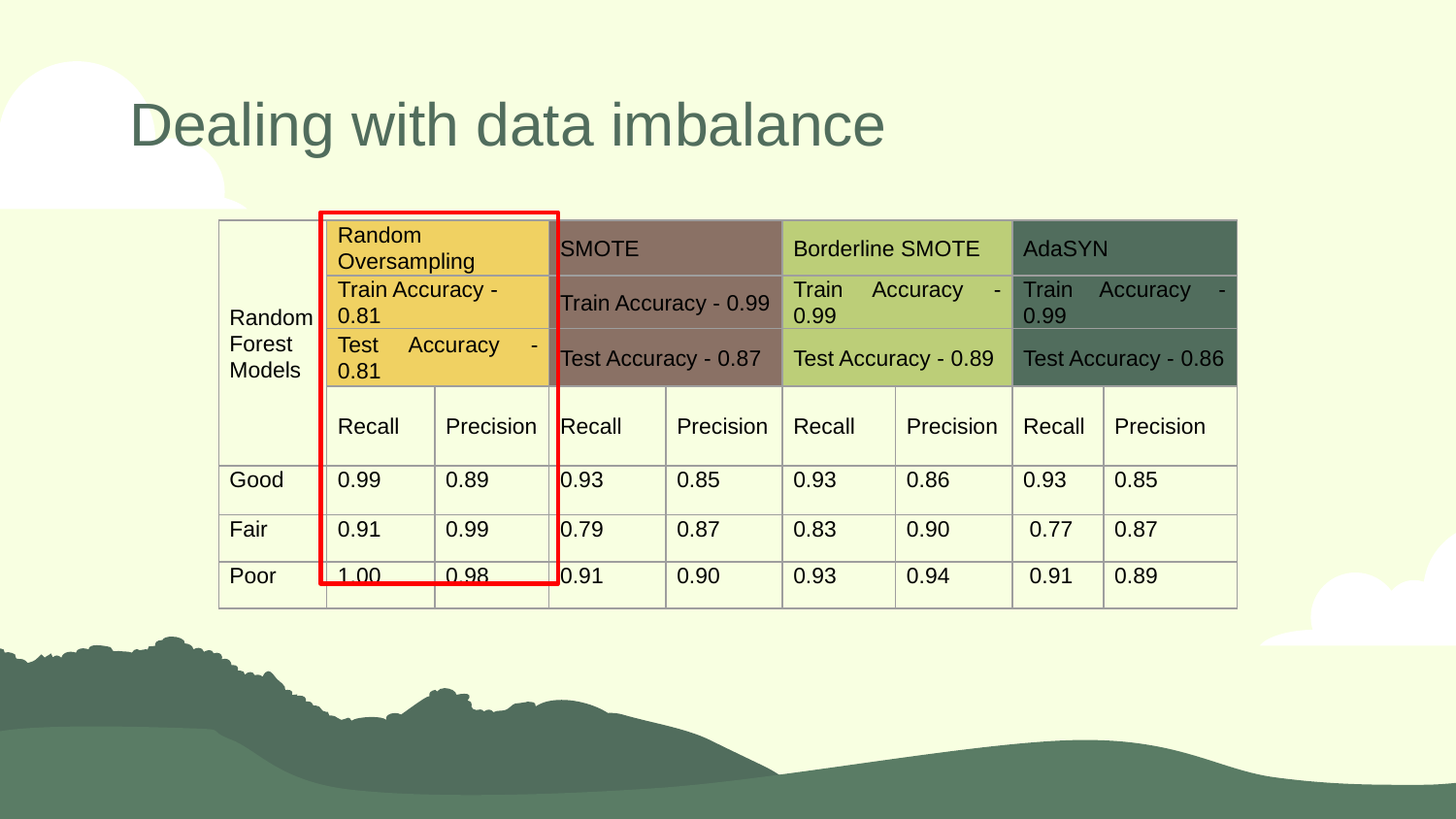

Dealing with data imbalance

| Random Forest Models | Random Oversampling |  | SMOTE |  | Borderline SMOTE |  | AdaSYN |  |
| --- | --- | --- | --- | --- | --- | --- | --- | --- |
|  | Train Accuracy - 0.81 |  | Train Accuracy - 0.99 |  | Train Accuracy - 0.99 |  | Train Accuracy - 0.99 |  |
|  | Test Accuracy - 0.81 |  | Test Accuracy - 0.87 |  | Test Accuracy - 0.89 |  | Test Accuracy - 0.86 |  |
|  | Recall | Precision | Recall | Precision | Recall | Precision | Recall | Precision |
| Good | 0.99 | 0.89 | 0.93 | 0.85 | 0.93 | 0.86 | 0.93 | 0.85 |
| Fair | 0.91 | 0.99 | 0.79 | 0.87 | 0.83 | 0.90 | 0.77 | 0.87 |
| Poor | 1.00 | 0.98 | 0.91 | 0.90 | 0.93 | 0.94 | 0.91 | 0.89 |